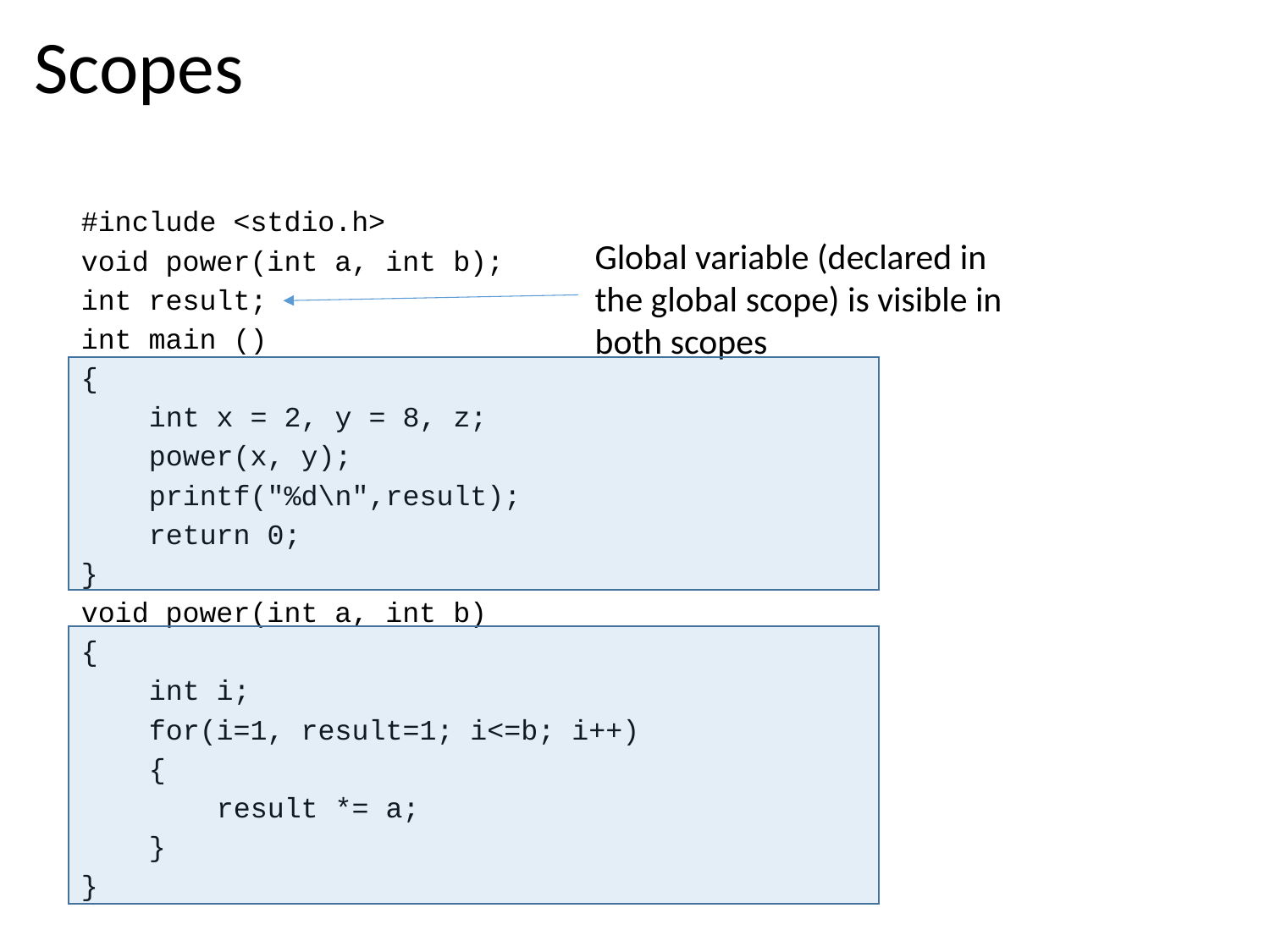

# Scopes
#include <stdio.h>
void power(int a, int b);
int result;
int main ()
{
    int x = 2, y = 8, z;
    power(x, y);
    printf("%d\n",result);
    return 0;
}
void power(int a, int b)
{
    int i;
    for(i=1, result=1; i<=b; i++)
    {
        result *= a;
    }
}
Global variable (declared in the global scope) is visible in both scopes